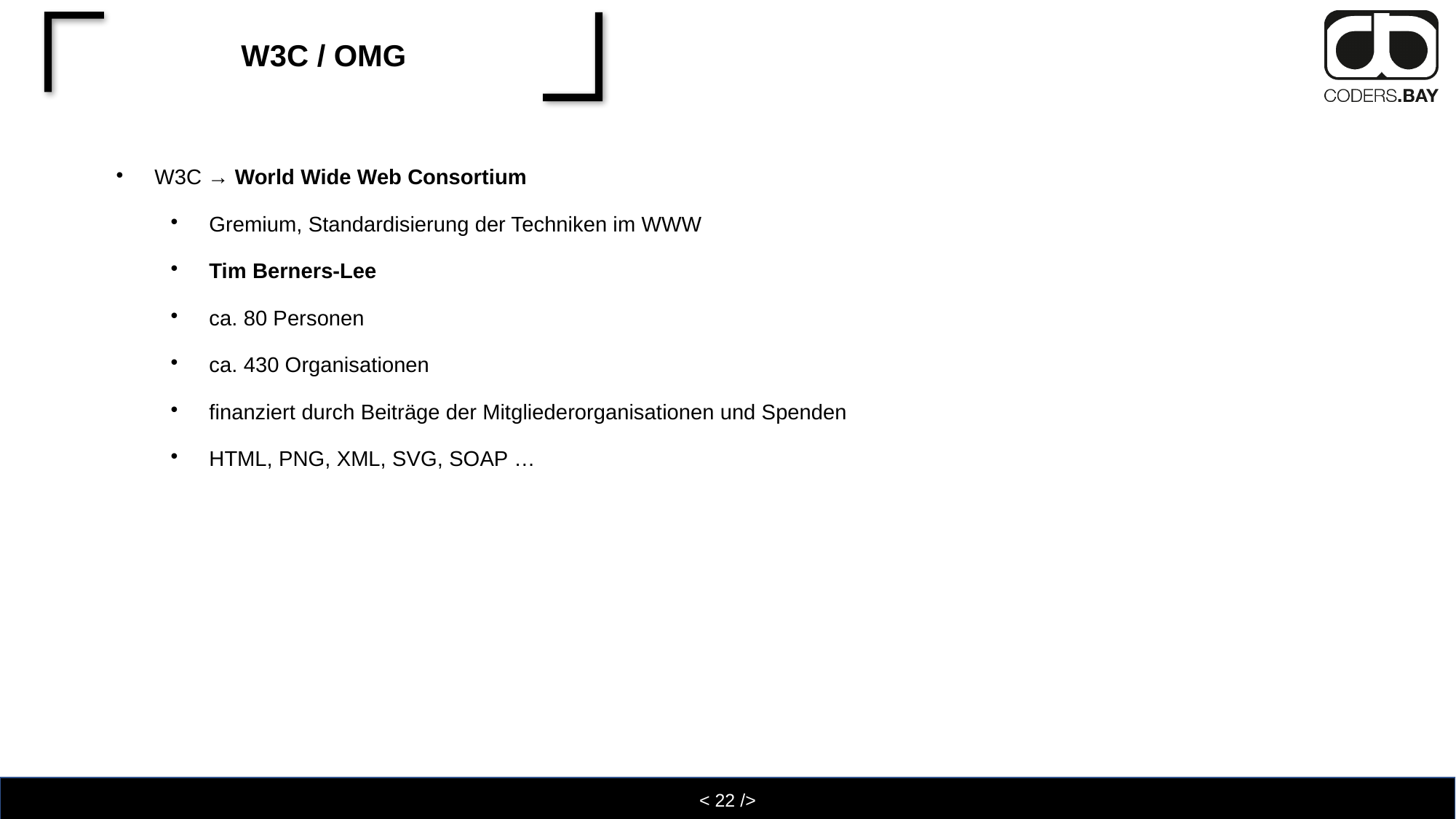

# W3C / OMG
W3C → World Wide Web Consortium
Gremium, Standardisierung der Techniken im WWW
Tim Berners-Lee
ca. 80 Personen
ca. 430 Organisationen
finanziert durch Beiträge der Mitgliederorganisationen und Spenden
HTML, PNG, XML, SVG, SOAP …